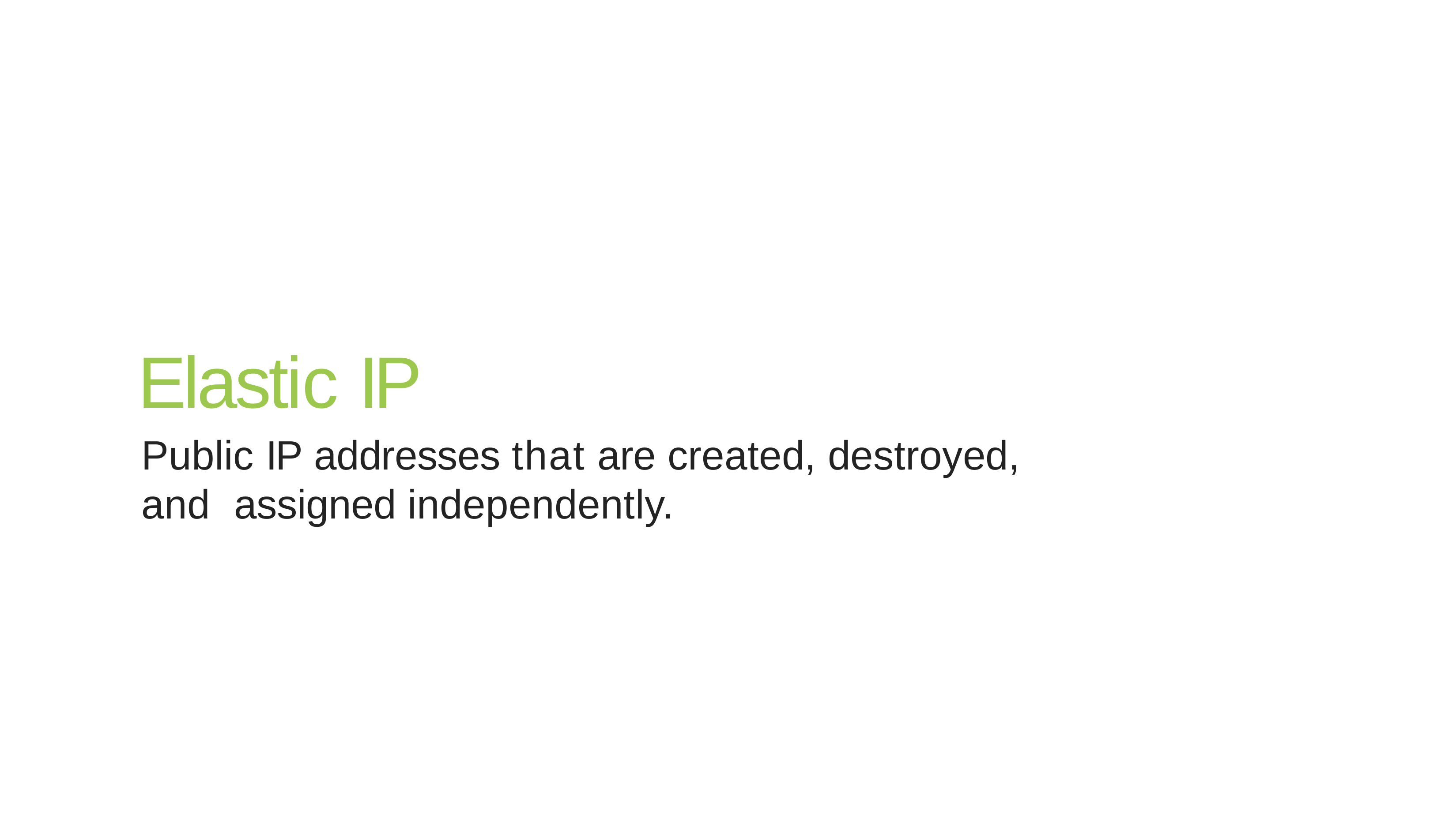

# Elastic IP
Public IP addresses that are created, destroyed, and  assigned independently.
33